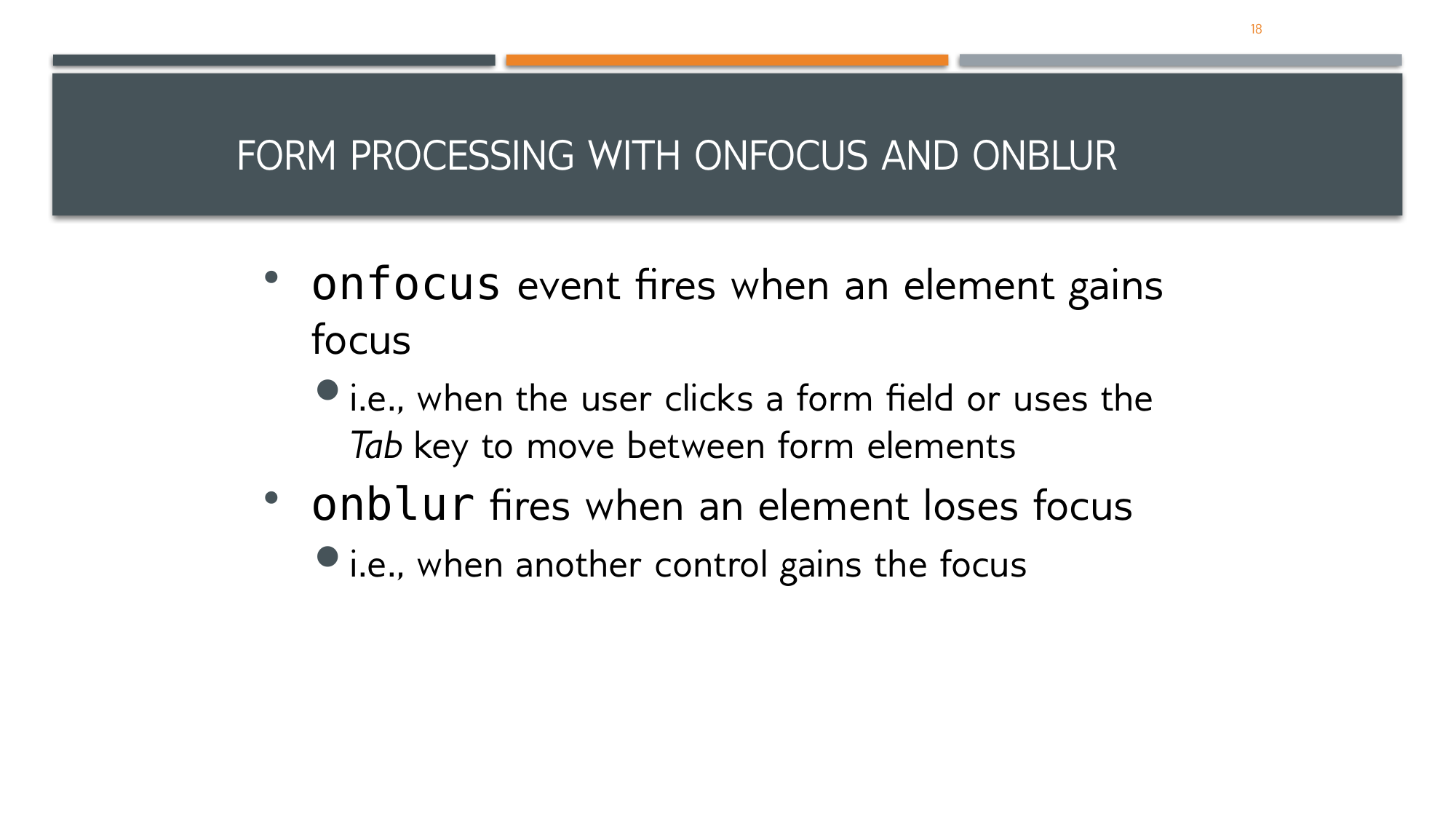

18
 Form Processing with onfocus and onblur
onfocus event fires when an element gains focus
i.e., when the user clicks a form field or uses the Tab key to move between form elements
onblur fires when an element loses focus
i.e., when another control gains the focus